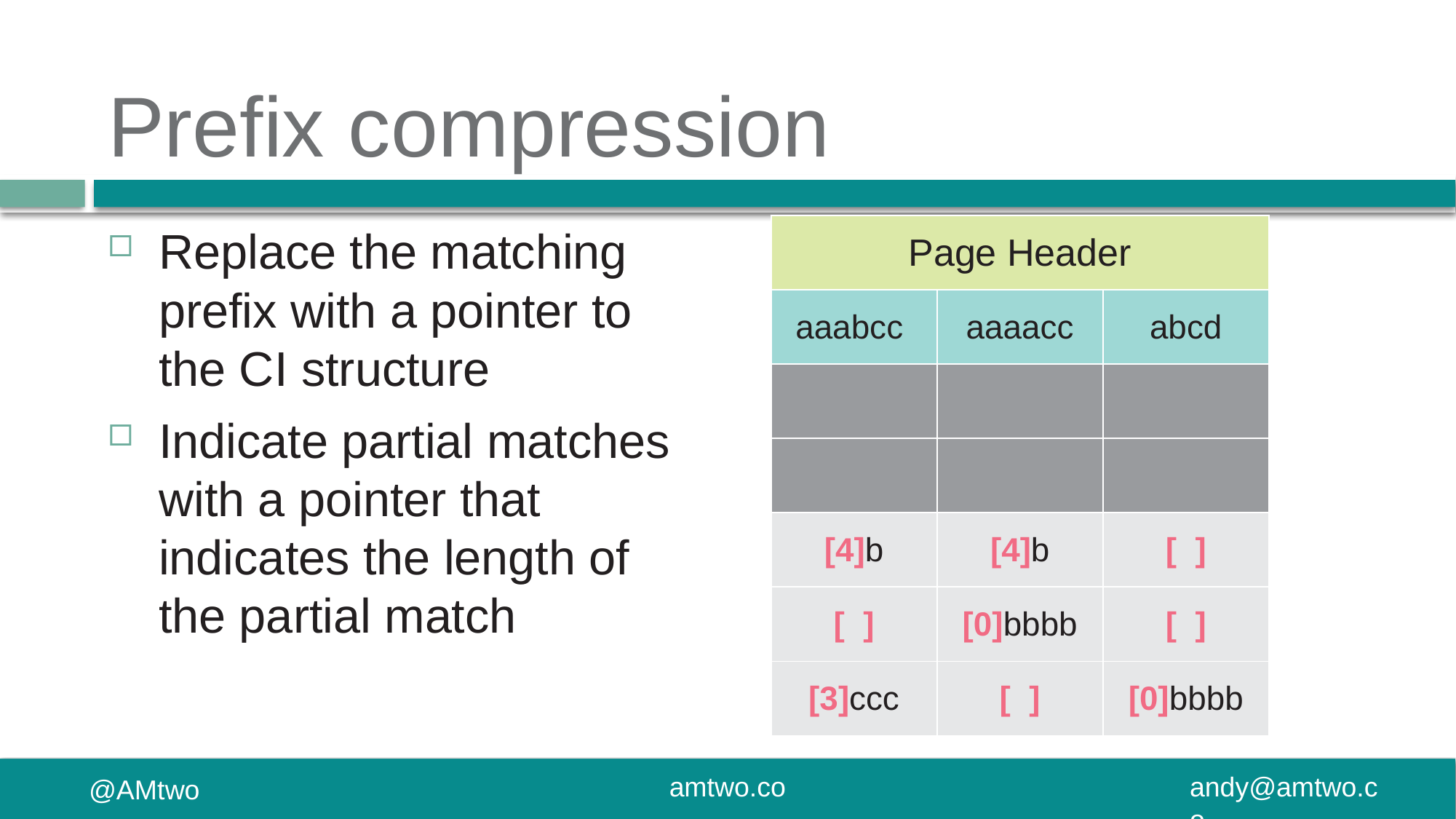

# Prefix compression
| Page Header |  |  |
| --- | --- | --- |
| aaabcc | aaaacc | abcd |
|  |  |  |
|  |  |  |
| [4]b | [4]b | [ ] |
| [ ] | [0]bbbb | [ ] |
| [3]ccc | [ ] | [0]bbbb |
Replace the matching prefix with a pointer to the CI structure
Indicate partial matches with a pointer that indicates the length of the partial match